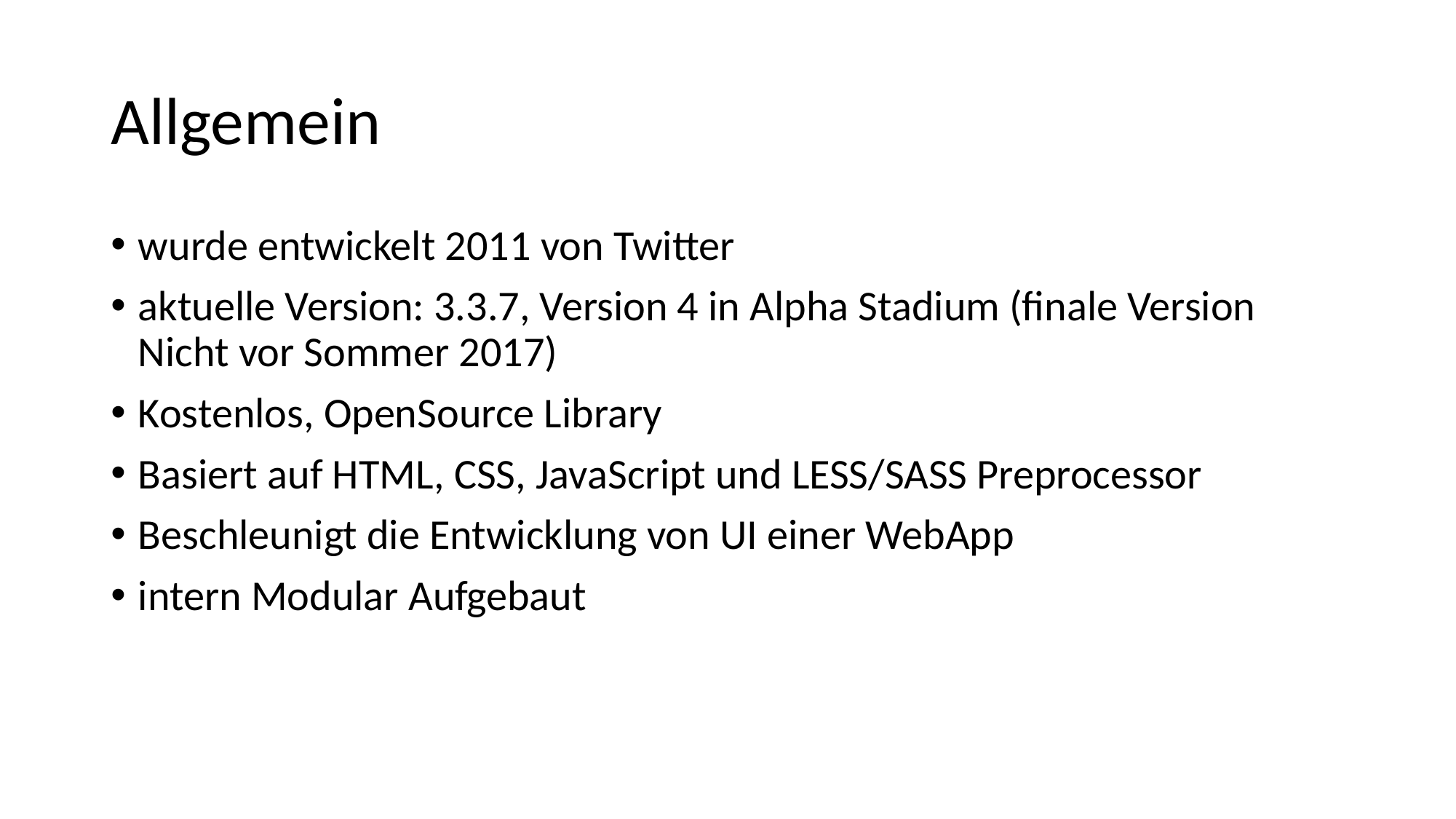

# Allgemein
wurde entwickelt 2011 von Twitter
aktuelle Version: 3.3.7, Version 4 in Alpha Stadium (finale Version Nicht vor Sommer 2017)
Kostenlos, OpenSource Library
Basiert auf HTML, CSS, JavaScript und LESS/SASS Preprocessor
Beschleunigt die Entwicklung von UI einer WebApp
intern Modular Aufgebaut